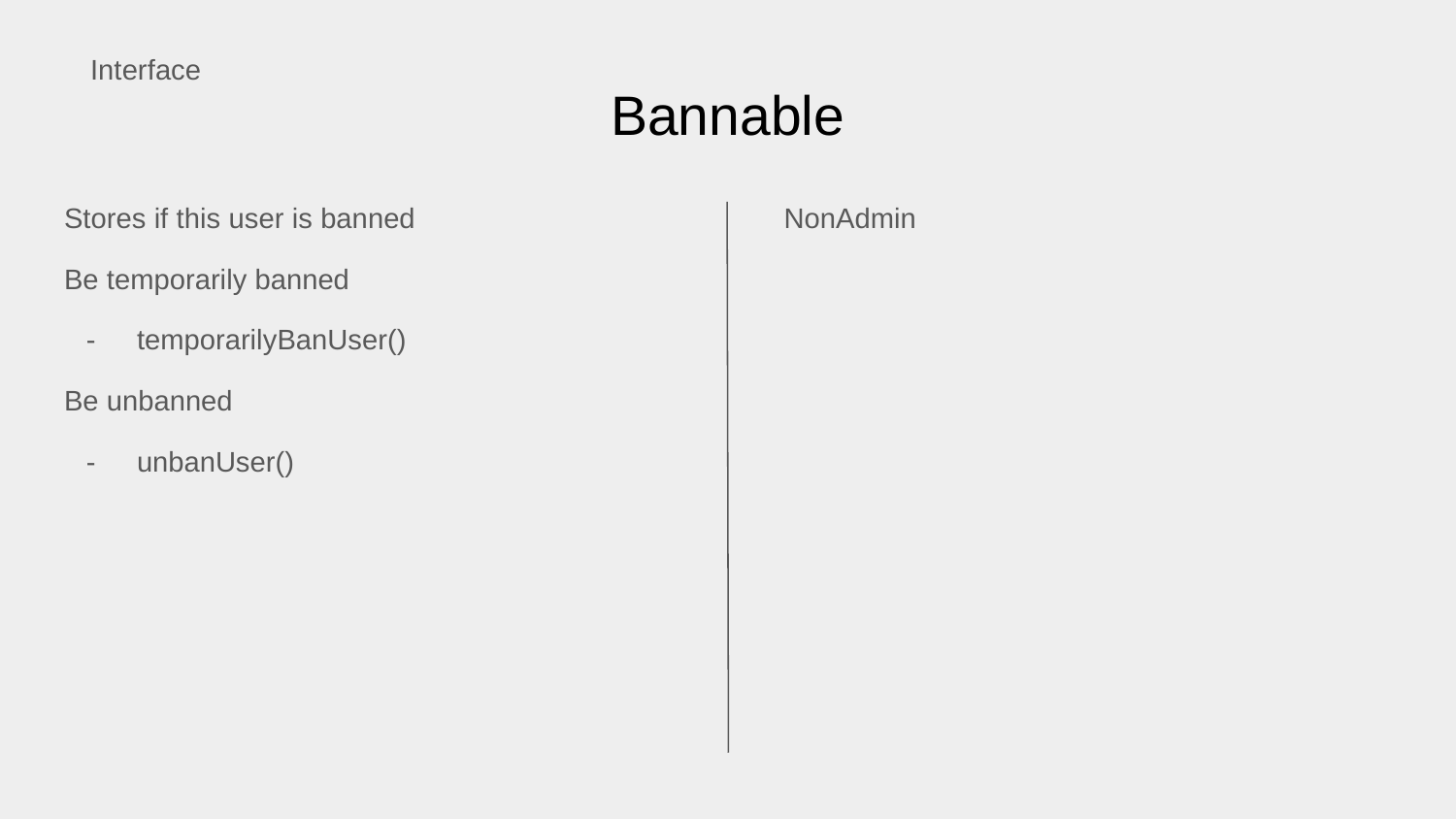

Interface
# Bannable
Stores if this user is banned
Be temporarily banned
temporarilyBanUser()
Be unbanned
unbanUser()
NonAdmin